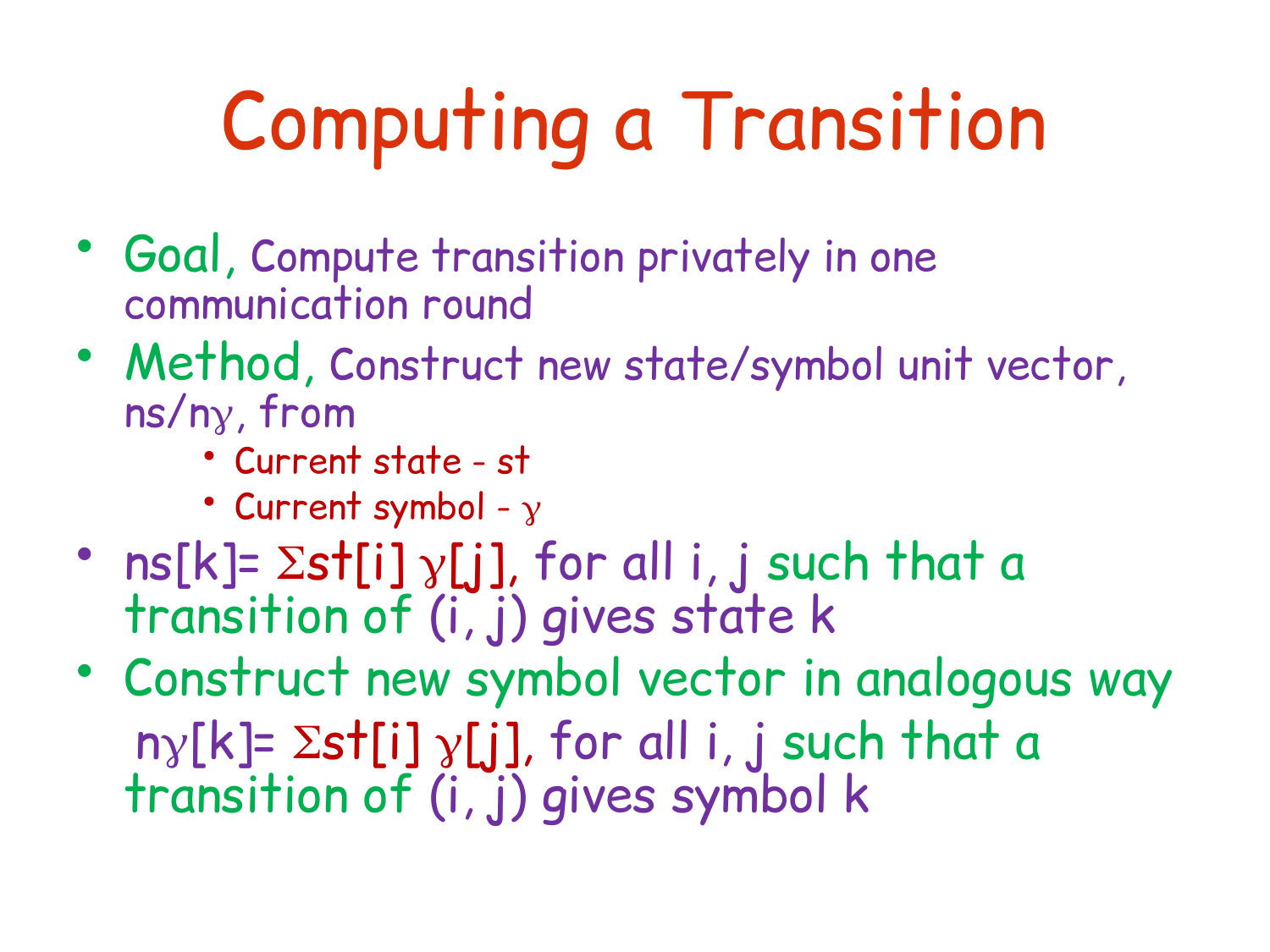

# Computing a Transition
Goal, Compute transition privately in one communication round
Method, Construct new state/symbol unit vector, ns/nγ, from
Current state - st
Current symbol - γ
ns[k]= Σst[i] γ[j], for all i, j such that a transition of (i, j) gives state k
Construct new symbol vector in analogous way
    nγ[k]= Σst[i] γ[j], for all i, j such that a transition of (i, j) gives symbol k